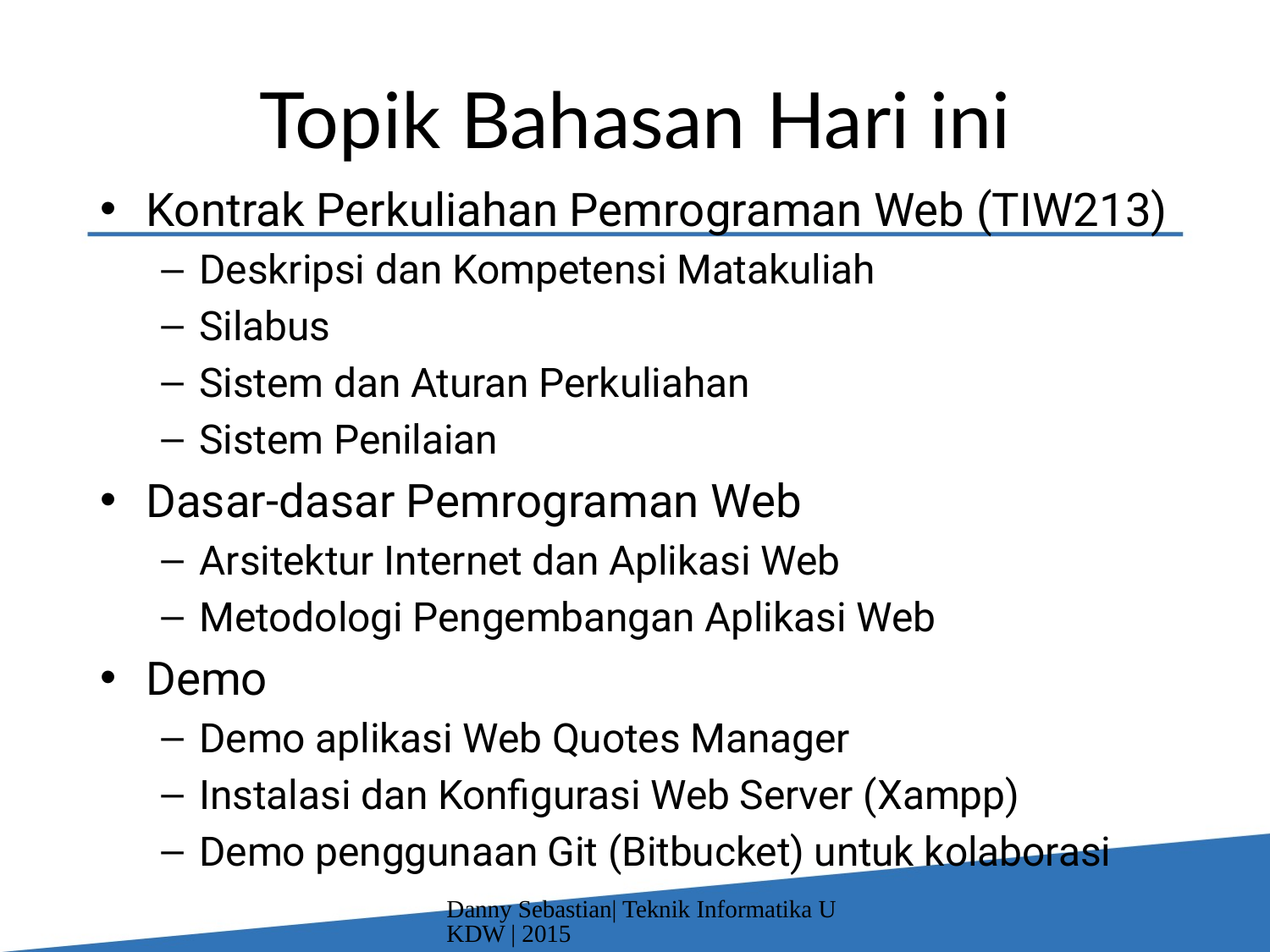

# Topik Bahasan Hari ini
Kontrak Perkuliahan Pemrograman Web (TIW213)
Deskripsi dan Kompetensi Matakuliah
Silabus
Sistem dan Aturan Perkuliahan
Sistem Penilaian
Dasar-dasar Pemrograman Web
Arsitektur Internet dan Aplikasi Web
Metodologi Pengembangan Aplikasi Web
Demo
Demo aplikasi Web Quotes Manager
Instalasi dan Konfigurasi Web Server (Xampp)
Demo penggunaan Git (Bitbucket) untuk kolaborasi
Danny Sebastian| Teknik Informatika UKDW | 2015